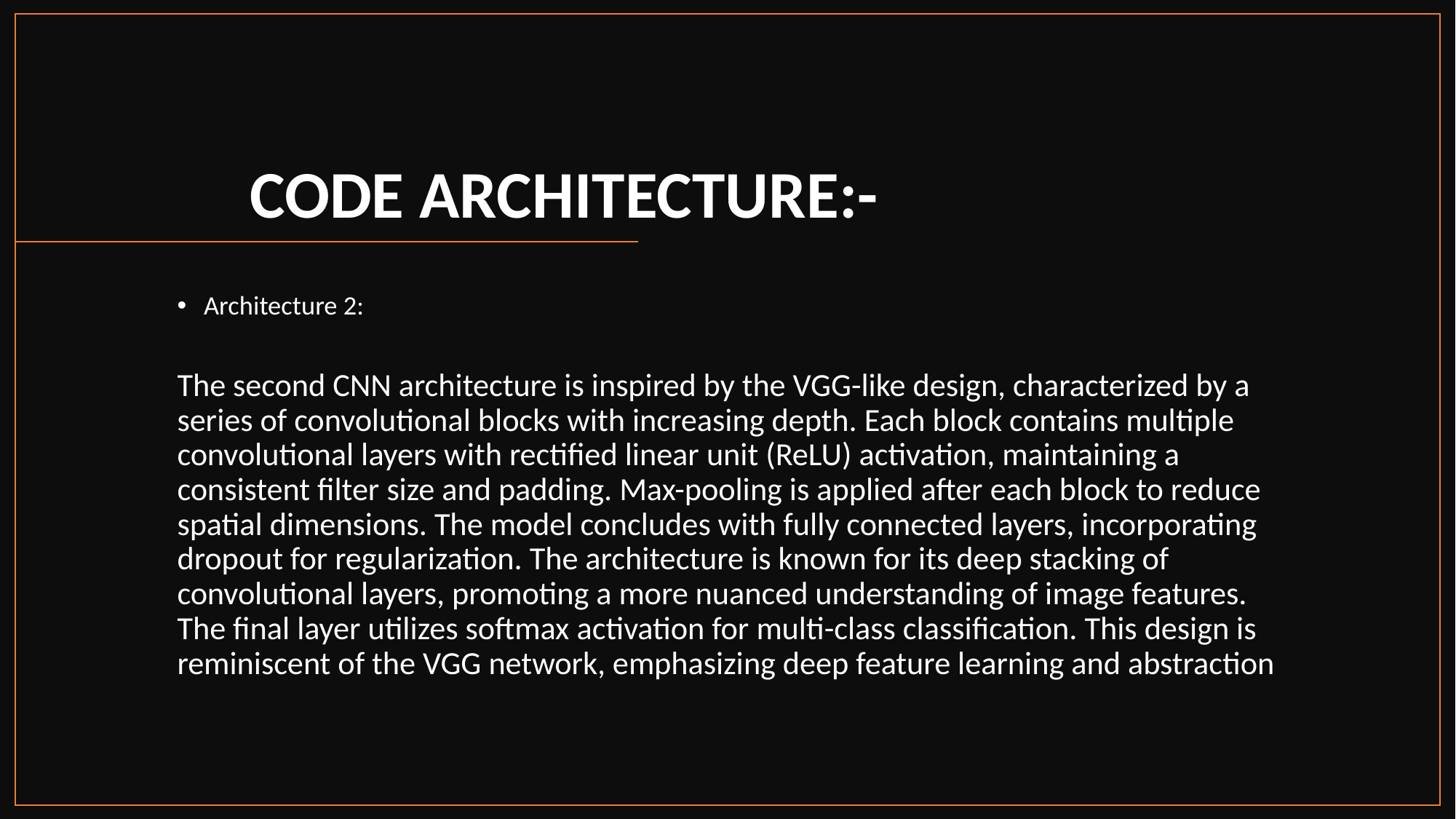

# CODE ARCHITECTURE:-
Architecture 2:

The second CNN architecture is inspired by the VGG-like design, characterized by a series of convolutional blocks with increasing depth. Each block contains multiple convolutional layers with rectified linear unit (ReLU) activation, maintaining a consistent filter size and padding. Max-pooling is applied after each block to reduce spatial dimensions. The model concludes with fully connected layers, incorporating dropout for regularization. The architecture is known for its deep stacking of convolutional layers, promoting a more nuanced understanding of image features. The final layer utilizes softmax activation for multi-class classification. This design is reminiscent of the VGG network, emphasizing deep feature learning and abstraction